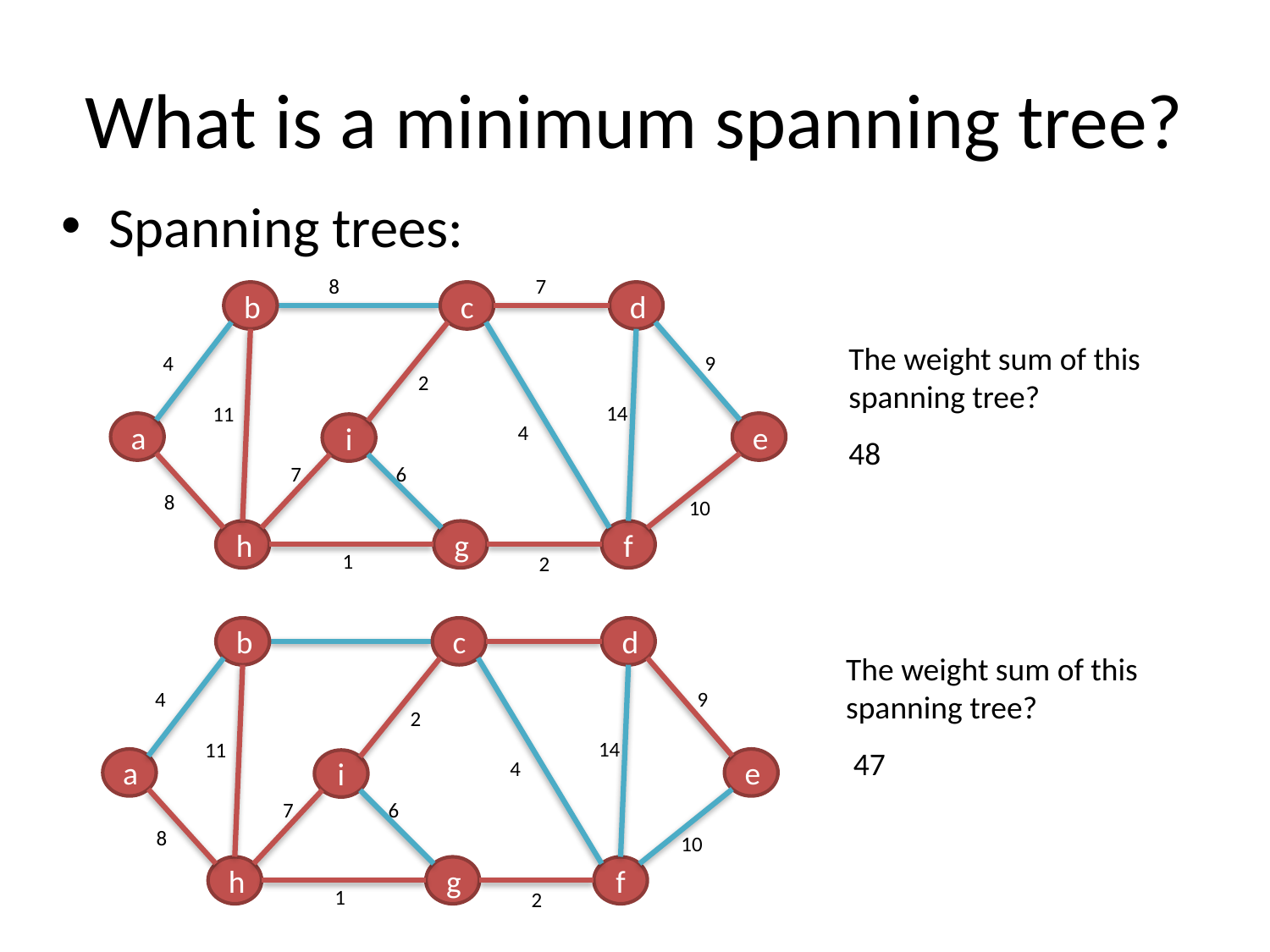

# What is a minimum spanning tree?
Spanning trees:
8
7
b
c
d
The weight sum of this spanning tree?
9
4
2
14
11
a
4
e
i
48
7
6
8
10
h
g
f
1
2
b
c
d
The weight sum of this spanning tree?
9
4
2
14
11
47
a
4
e
i
7
6
8
10
h
g
f
1
2